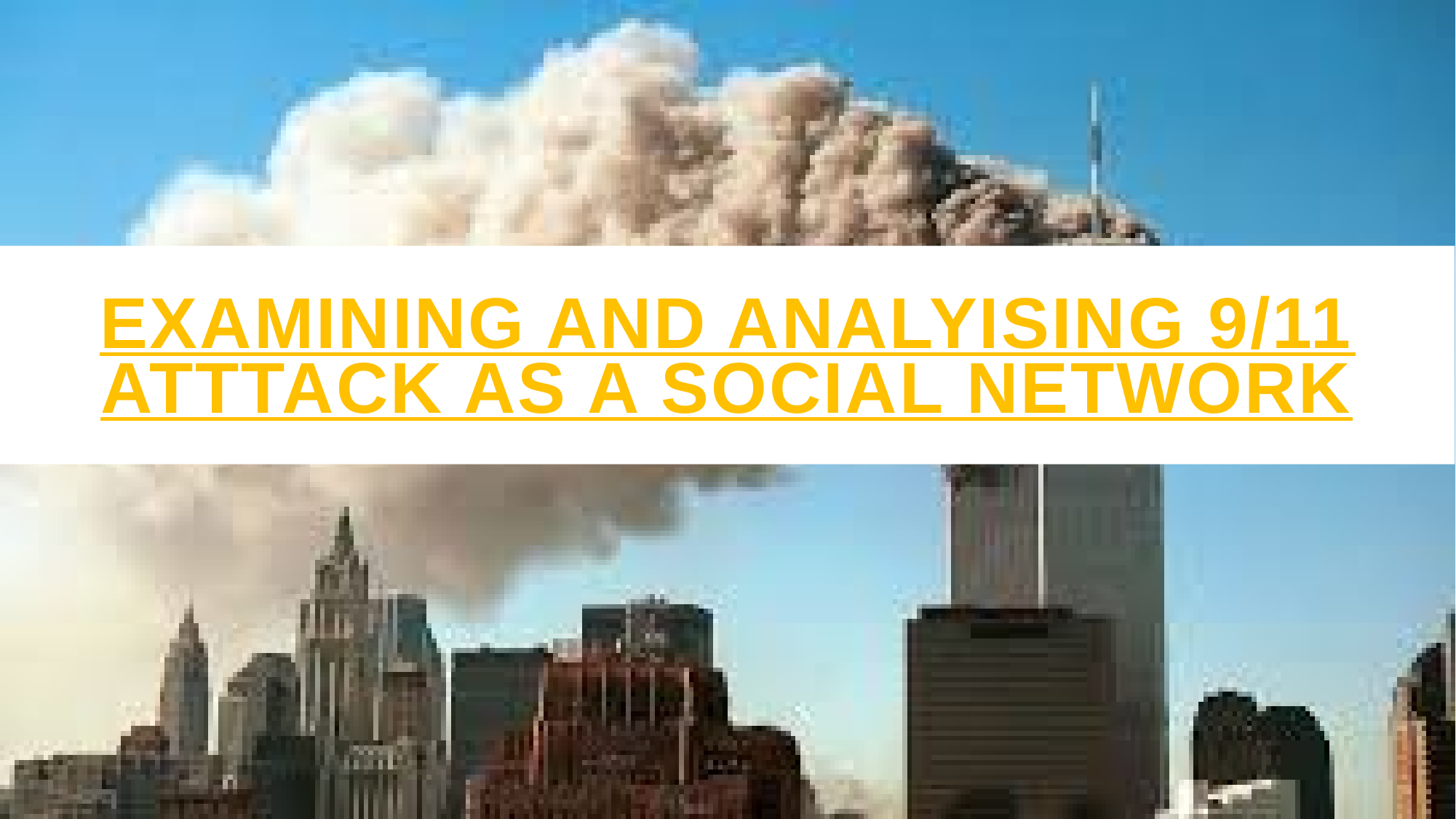

# EXAMINING AND ANALYISING 9/11 ATTTACK AS A SOCIAL NETWORK